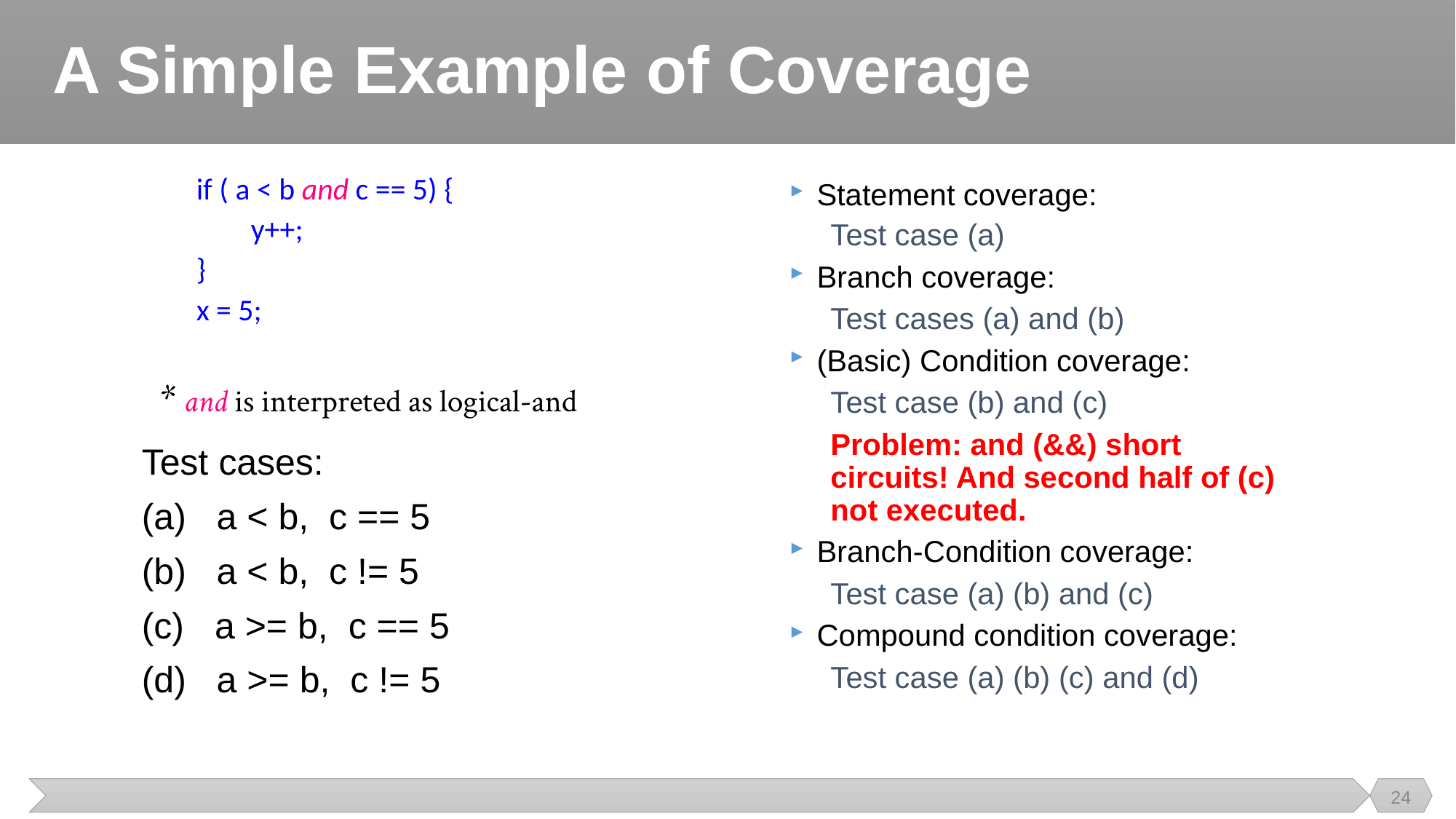

# A Simple Example of Coverage
if ( a < b and c == 5) {
y++;
}
x = 5;

Test cases:
(a)   a < b,  c == 5
(b)   a < b,  c != 5
(c)   a >= b,  c == 5
(d)   a >= b,  c != 5
Statement coverage:
Test case (a)
Branch coverage:
Test cases (a) and (b)
(Basic) Condition coverage:
Test case (b) and (c)
Problem: and (&&) short circuits! And second half of (c) not executed.
Branch-Condition coverage:
Test case (a) (b) and (c)
Compound condition coverage:
Test case (a) (b) (c) and (d)
* and is interpreted as logical-and
24